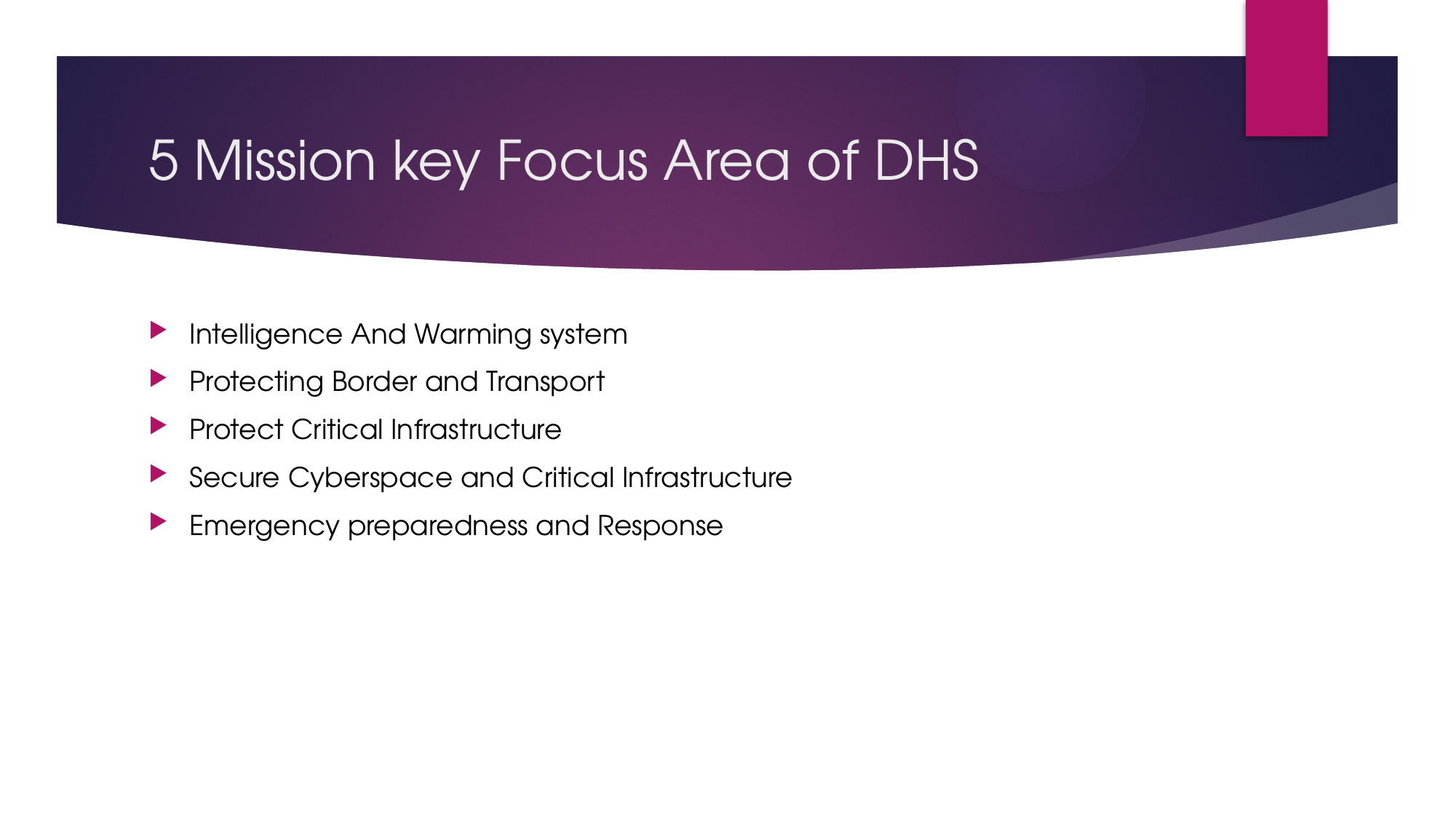

# 5 Mission key Focus Area of DHS
Intelligence And Warming system
Protecting Border and Transport
Protect Critical Infrastructure
Secure Cyberspace and Critical Infrastructure
Emergency preparedness and Response